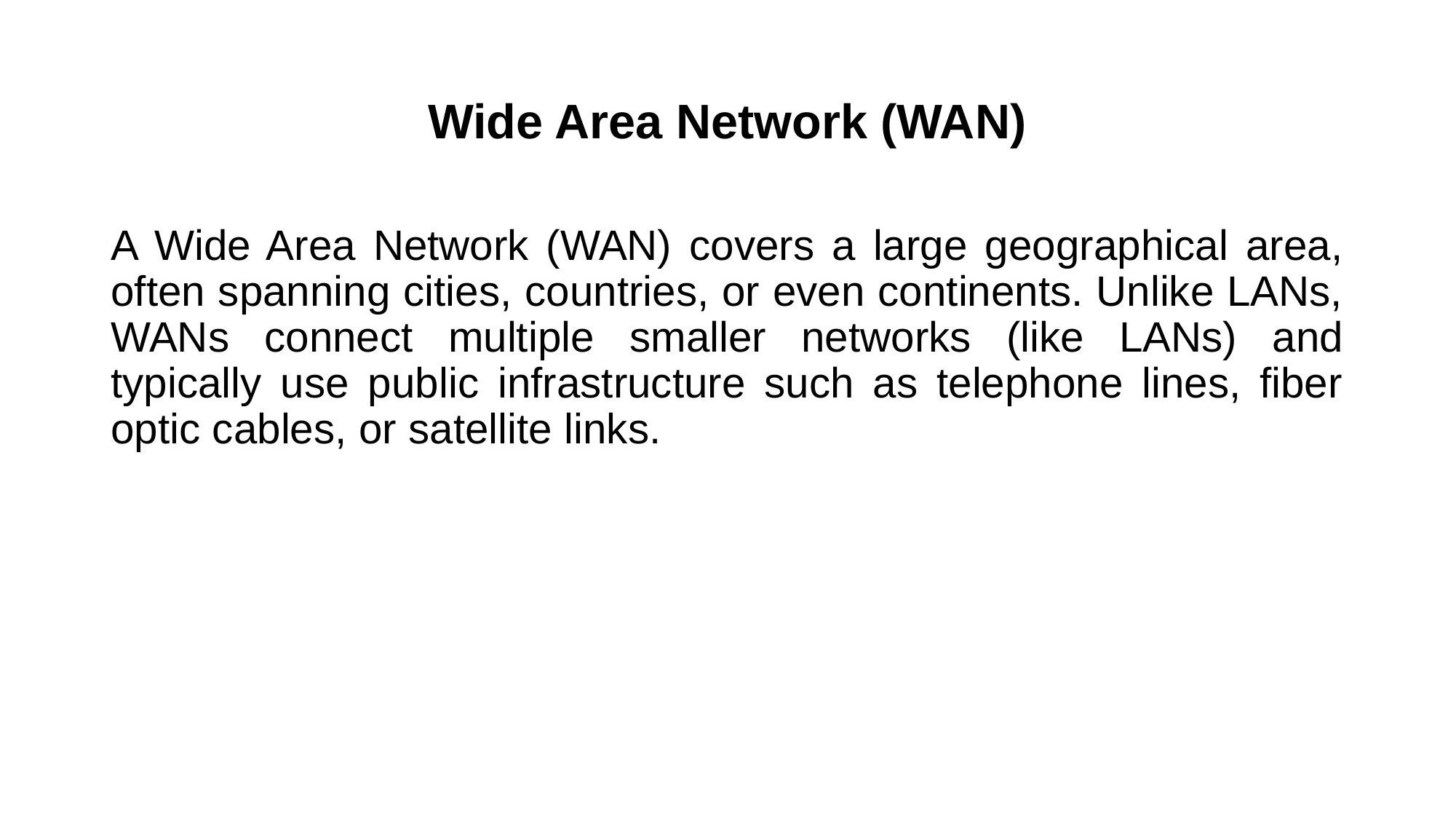

# Wide Area Network (WAN)
A Wide Area Network (WAN) covers a large geographical area, often spanning cities, countries, or even continents. Unlike LANs, WANs connect multiple smaller networks (like LANs) and typically use public infrastructure such as telephone lines, fiber optic cables, or satellite links.